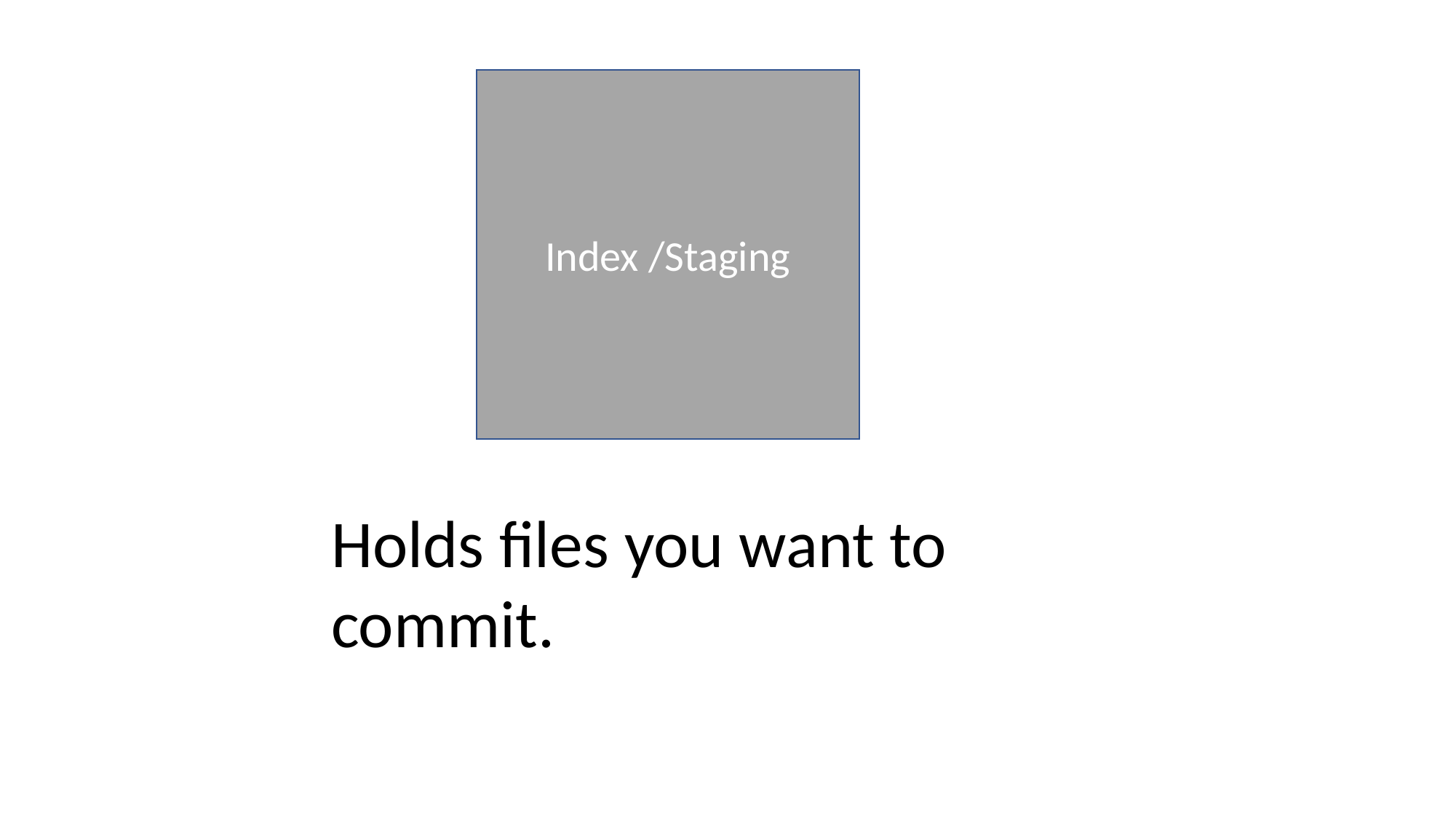

Index /Staging
Holds files you want to commit.